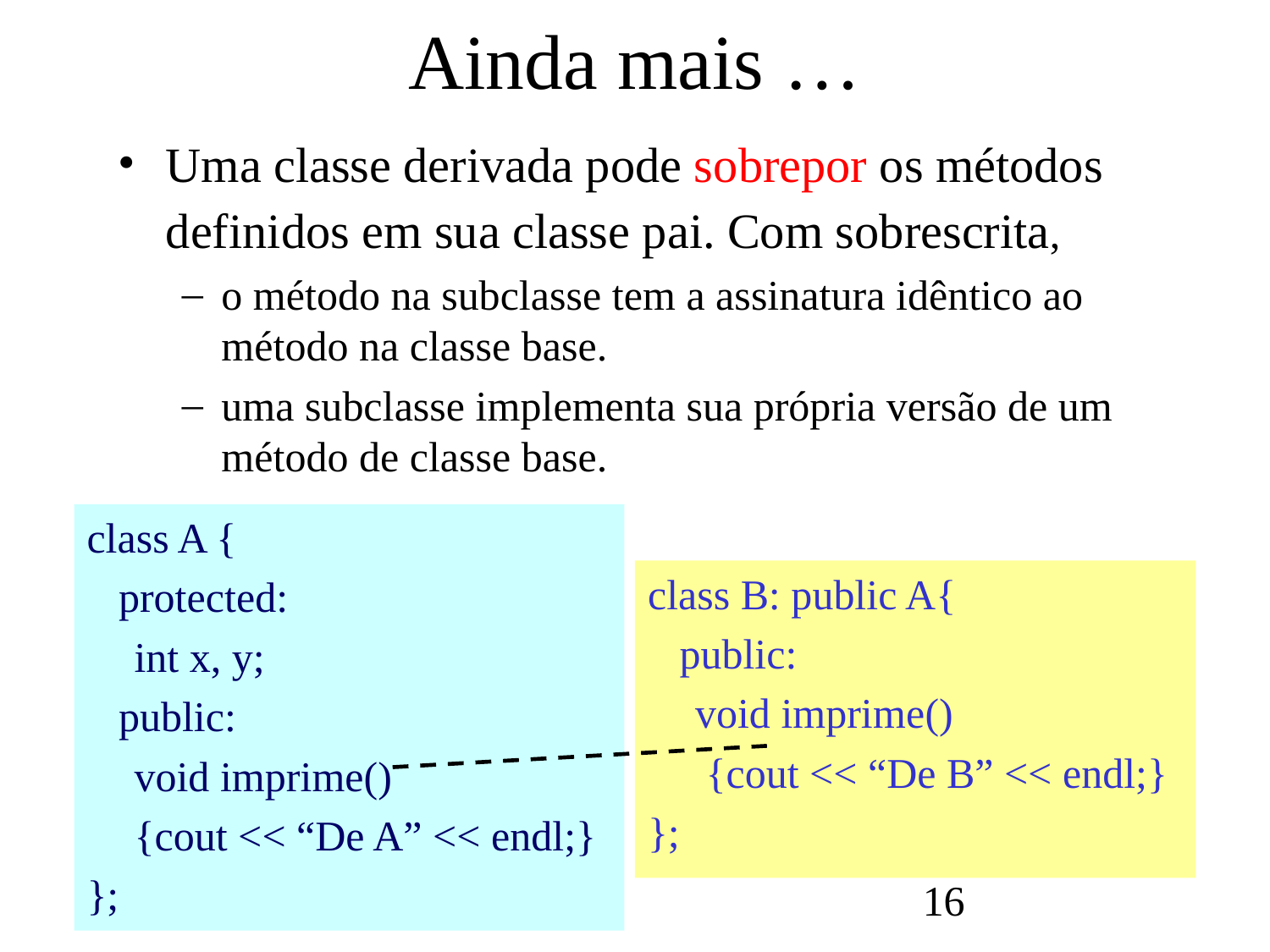

# Ainda mais …
Uma classe derivada pode sobrepor os métodos definidos em sua classe pai. Com sobrescrita,
o método na subclasse tem a assinatura idêntico ao método na classe base.
uma subclasse implementa sua própria versão de um método de classe base.
class A {
   protected:
	int x, y;
   public:
	void imprime()
	{cout << “De A” << endl;}
};
class B: public A{
   public:
	void imprime()
	 {cout << “De B” << endl;}
};

16